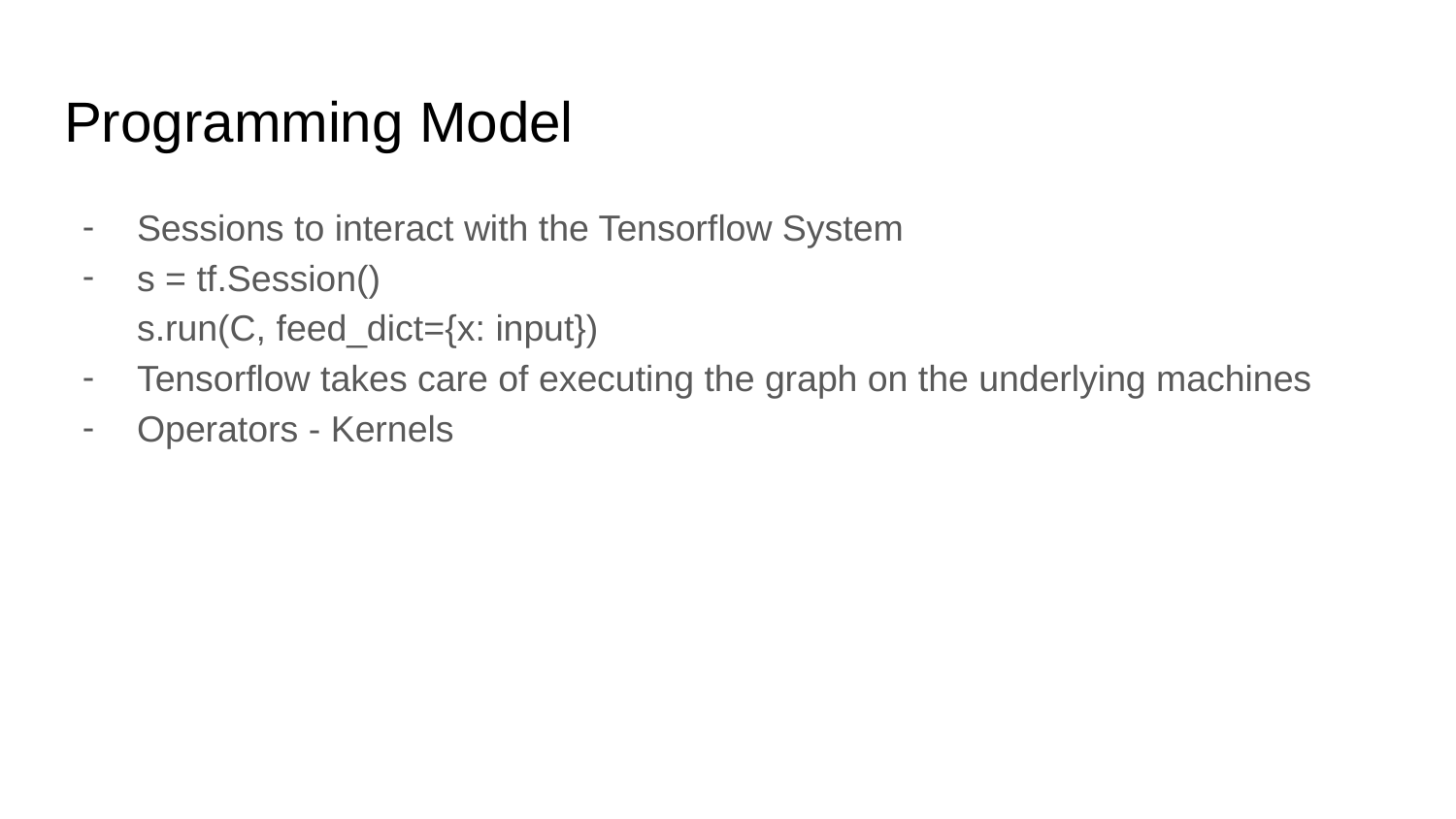

# Programming Model
Sessions to interact with the Tensorflow System
s = tf.Session()
s.run(C, feed_dict={x: input})
Tensorflow takes care of executing the graph on the underlying machines
Operators - Kernels